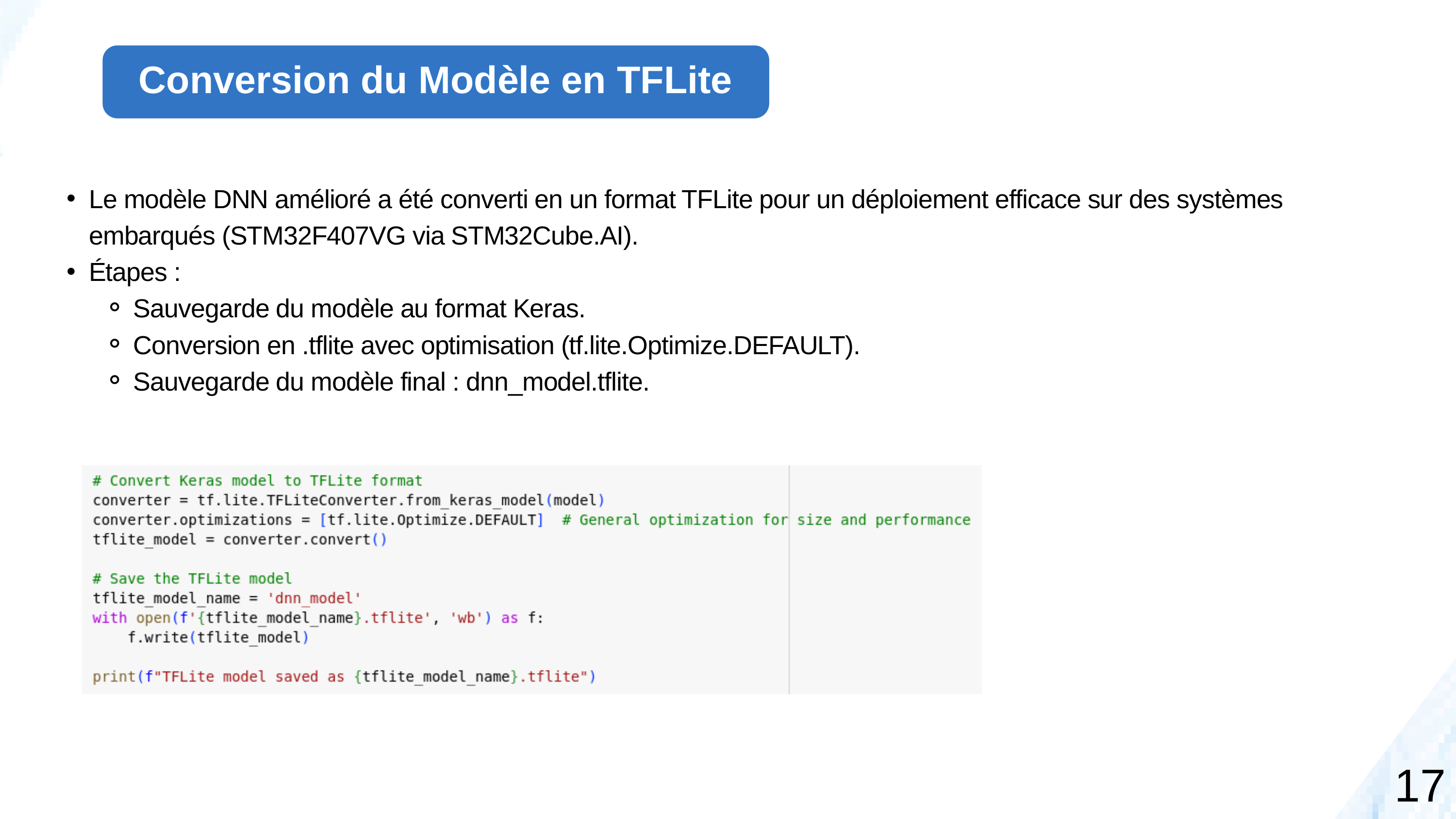

Conversion du Modèle en TFLite
Le modèle DNN amélioré a été converti en un format TFLite pour un déploiement efficace sur des systèmes embarqués (STM32F407VG via STM32Cube.AI).
Étapes :
Sauvegarde du modèle au format Keras.
Conversion en .tflite avec optimisation (tf.lite.Optimize.DEFAULT).
Sauvegarde du modèle final : dnn_model.tflite.

17